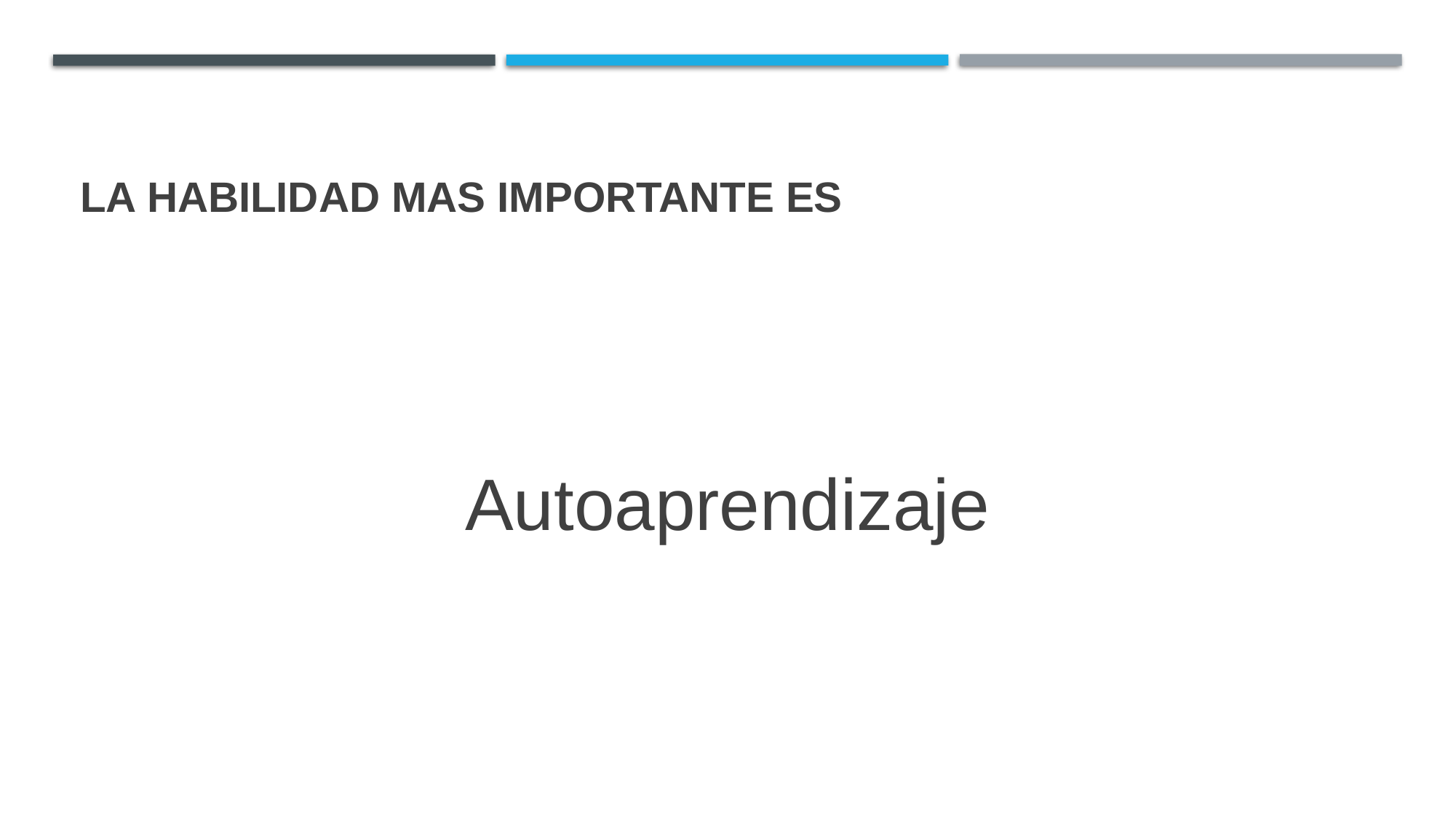

# La habilidad mas importante es
Autoaprendizaje